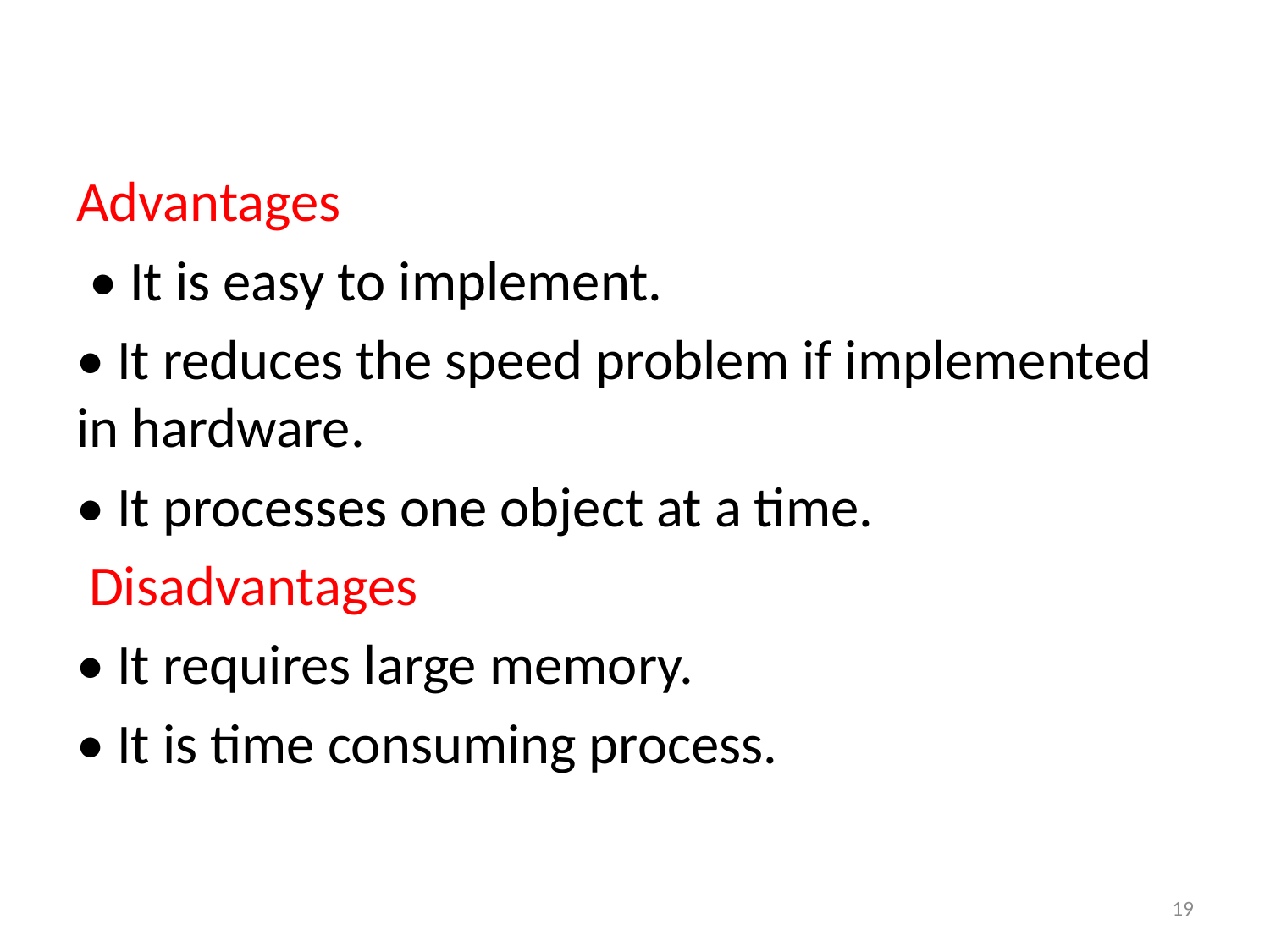

#
Advantages
 • It is easy to implement.
• It reduces the speed problem if implemented in hardware.
• It processes one object at a time.
 Disadvantages
• It requires large memory.
• It is time consuming process.
19